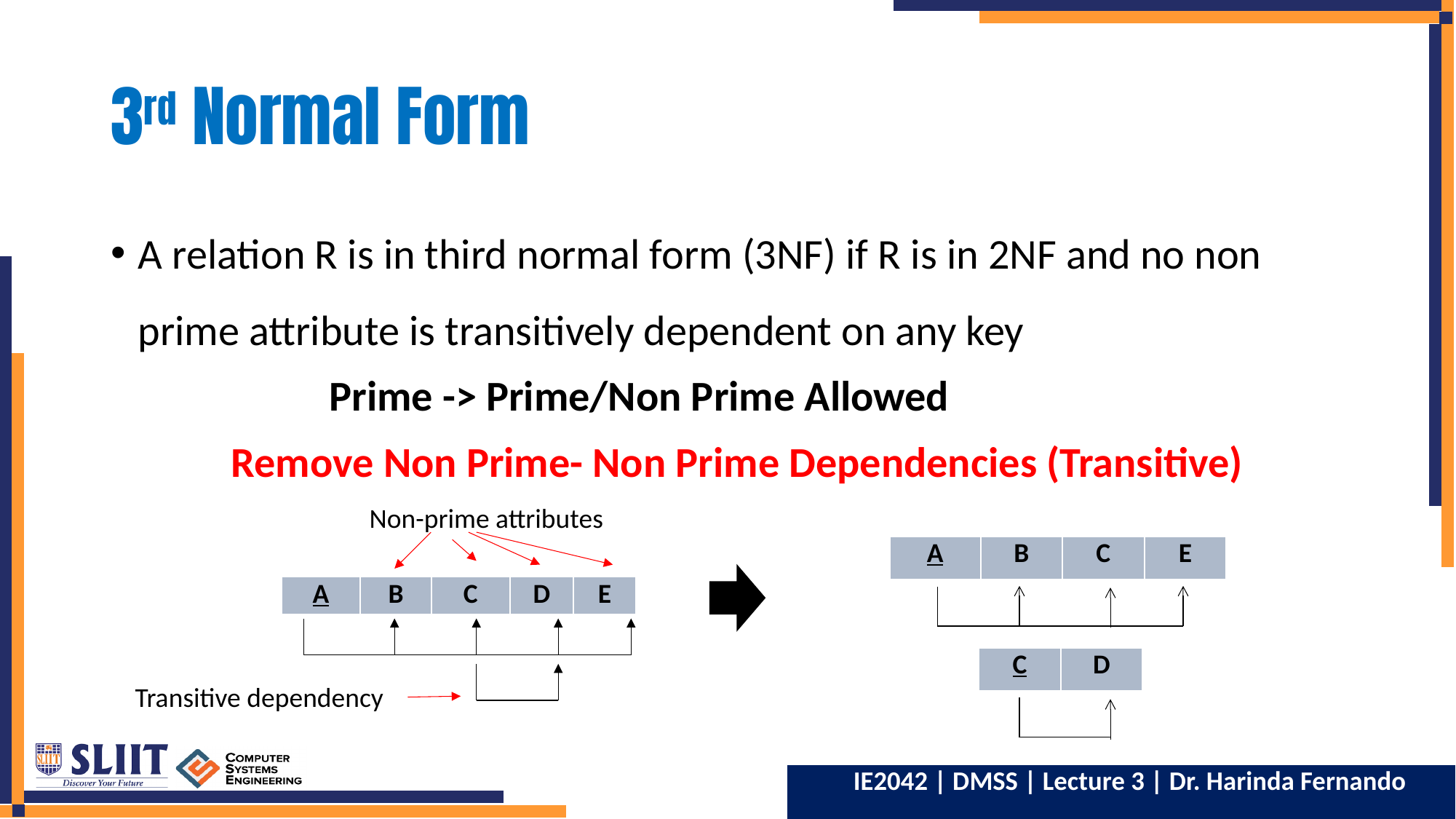

# 3rd Normal Form
A relation R is in third normal form (3NF) if R is in 2NF and no non prime attribute is transitively dependent on any key
		Prime -> Prime/Non Prime Allowed
Remove Non Prime- Non Prime Dependencies (Transitive)

Non-prime attributes
| A | B | C | E |
| --- | --- | --- | --- |

| A | B | C | D | E |
| --- | --- | --- | --- | --- |
| C | D |
| --- | --- |
Transitive dependency
24
IE2042 | DMSS | Lecture 3 | Dr. Harinda Fernando